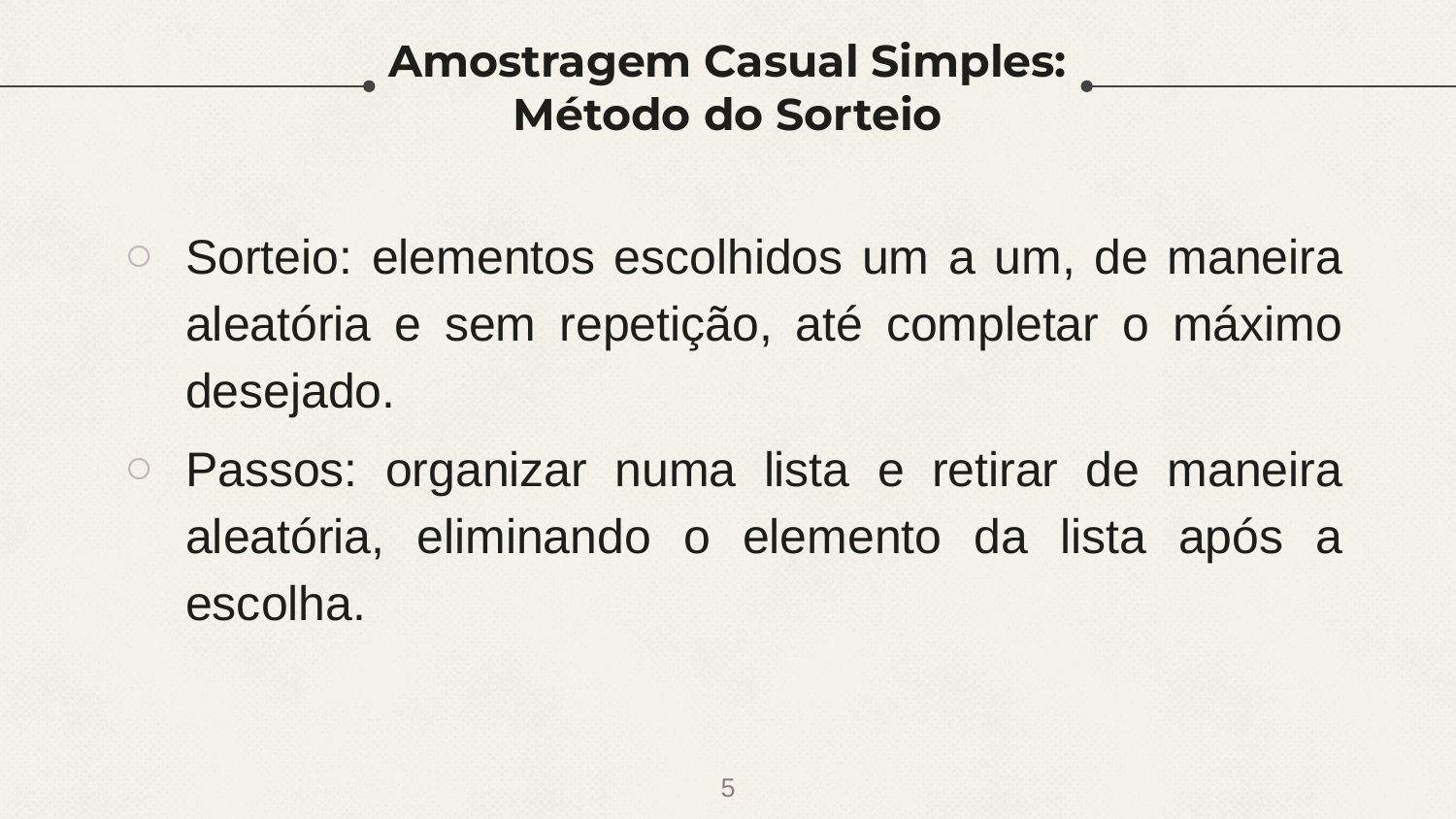

# Amostragem Casual Simples: Método do Sorteio
Sorteio: elementos escolhidos um a um, de maneira aleatória e sem repetição, até completar o máximo desejado.
Passos: organizar numa lista e retirar de maneira aleatória, eliminando o elemento da lista após a escolha.

5